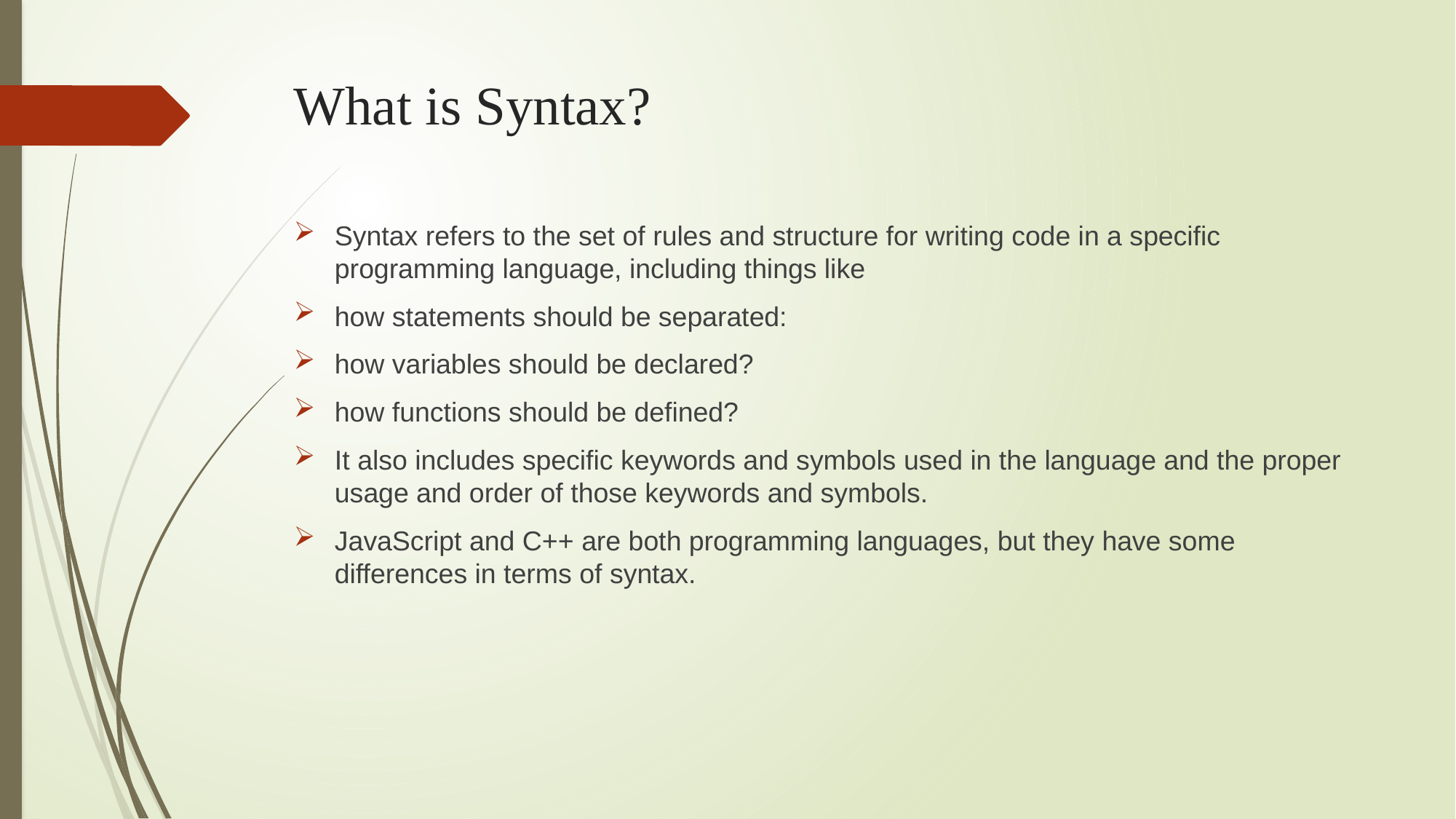

# What is Syntax?
Syntax refers to the set of rules and structure for writing code in a specific programming language, including things like
how statements should be separated:
how variables should be declared?
how functions should be defined?
It also includes specific keywords and symbols used in the language and the proper usage and order of those keywords and symbols.
JavaScript and C++ are both programming languages, but they have some differences in terms of syntax.